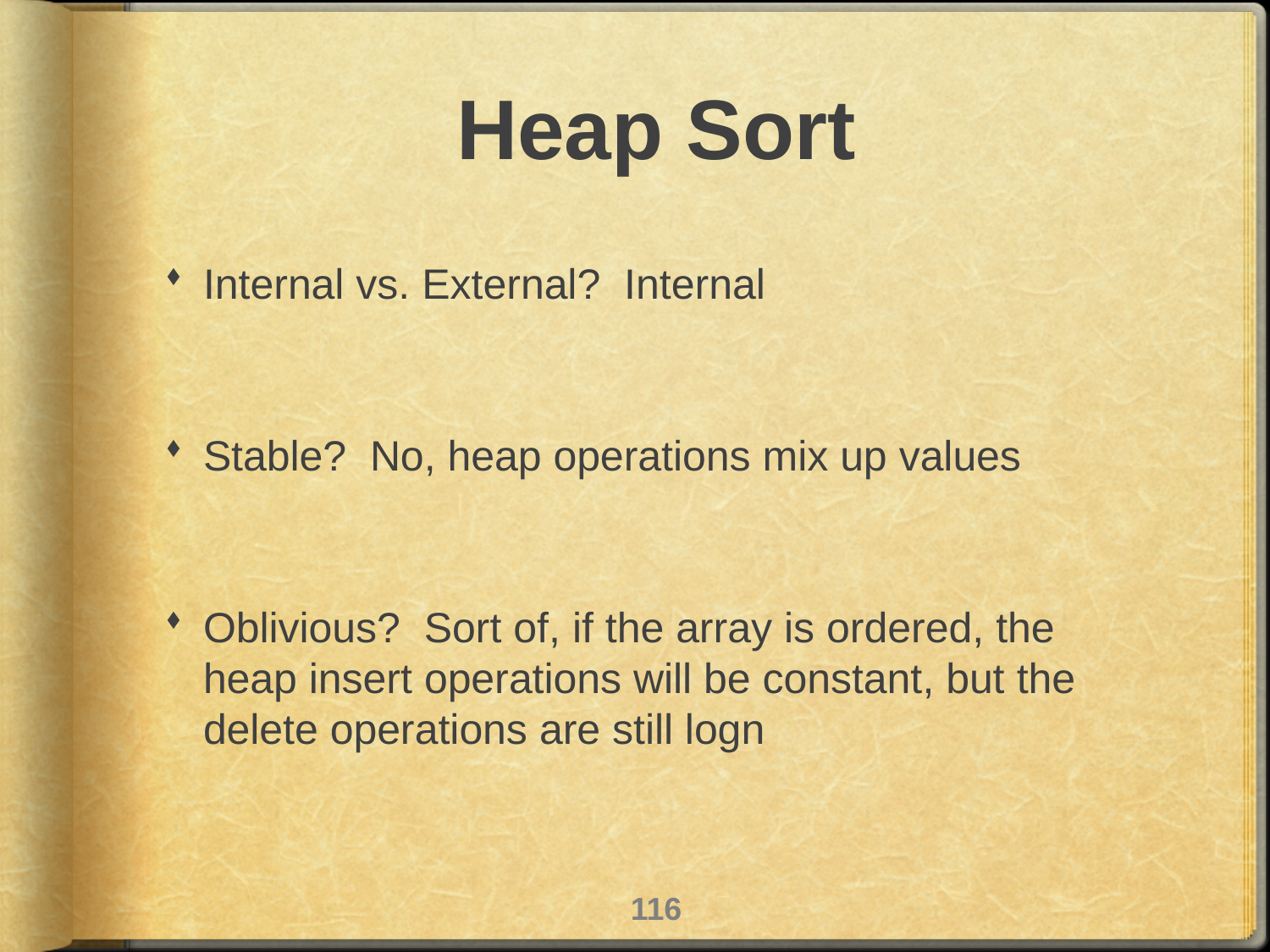

# Heap Sort
Internal vs. External?  Internal

Stable?  No, heap operations mix up values

Oblivious?  Sort of, if the array is ordered, the heap insert operations will be constant, but the delete operations are still logn
116